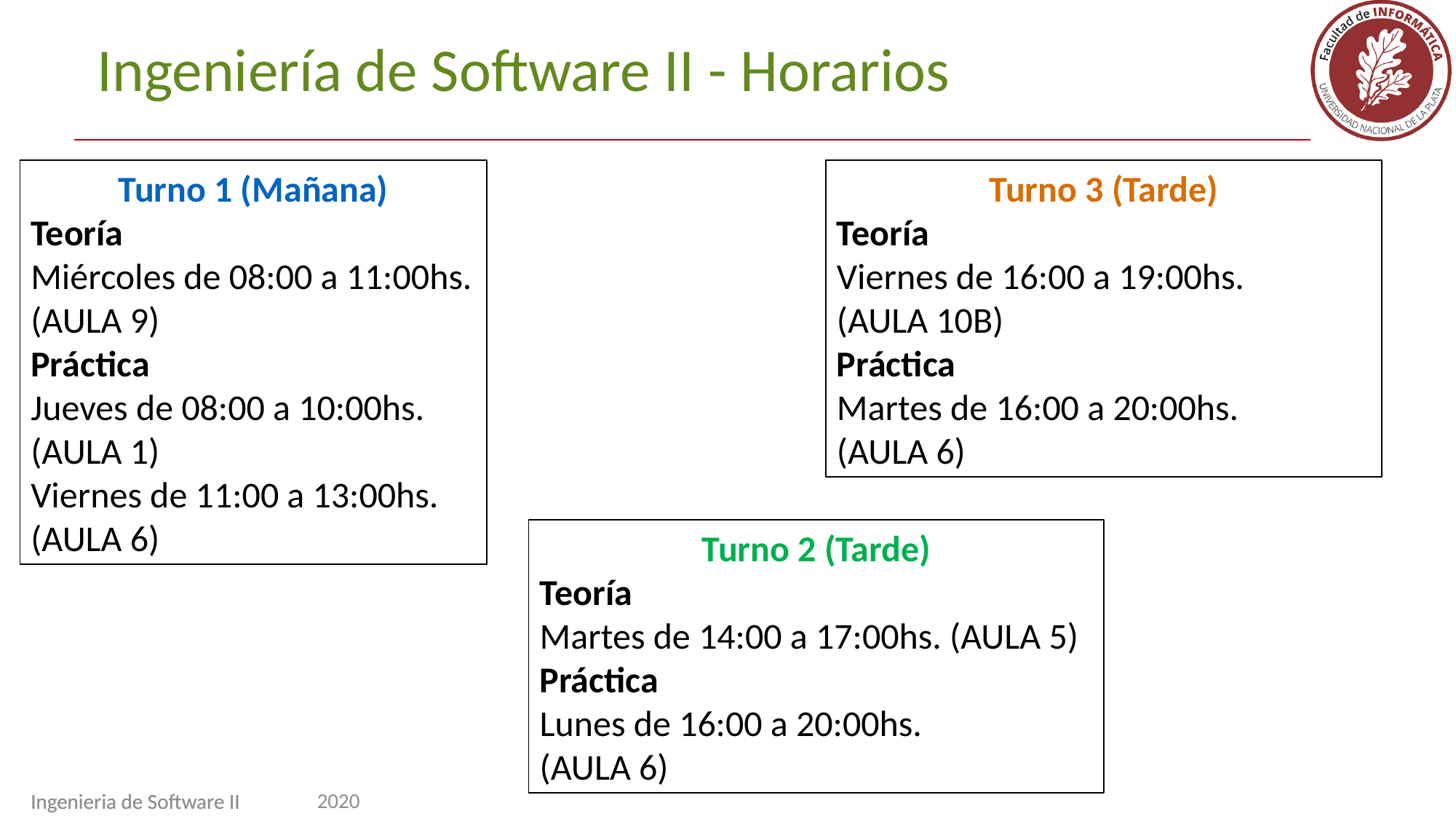

Ingeniería de Software II - Horarios
Turno 1 (Mañana)
Teoría
Miércoles de 08:00 a 11:00hs.
(AULA 9)
Práctica
Jueves de 08:00 a 10:00hs.
(AULA 1)
Viernes de 11:00 a 13:00hs.
(AULA 6)
Turno 3 (Tarde)
Teoría
Viernes de 16:00 a 19:00hs.
(AULA 10B)
Práctica
Martes de 16:00 a 20:00hs.
(AULA 6)

Turno 2 (Tarde)
Teoría
Martes de 14:00 a 17:00hs. (AULA 5)
Práctica
Lunes de 16:00 a 20:00hs.
(AULA 6)

Ingenieria de Software II